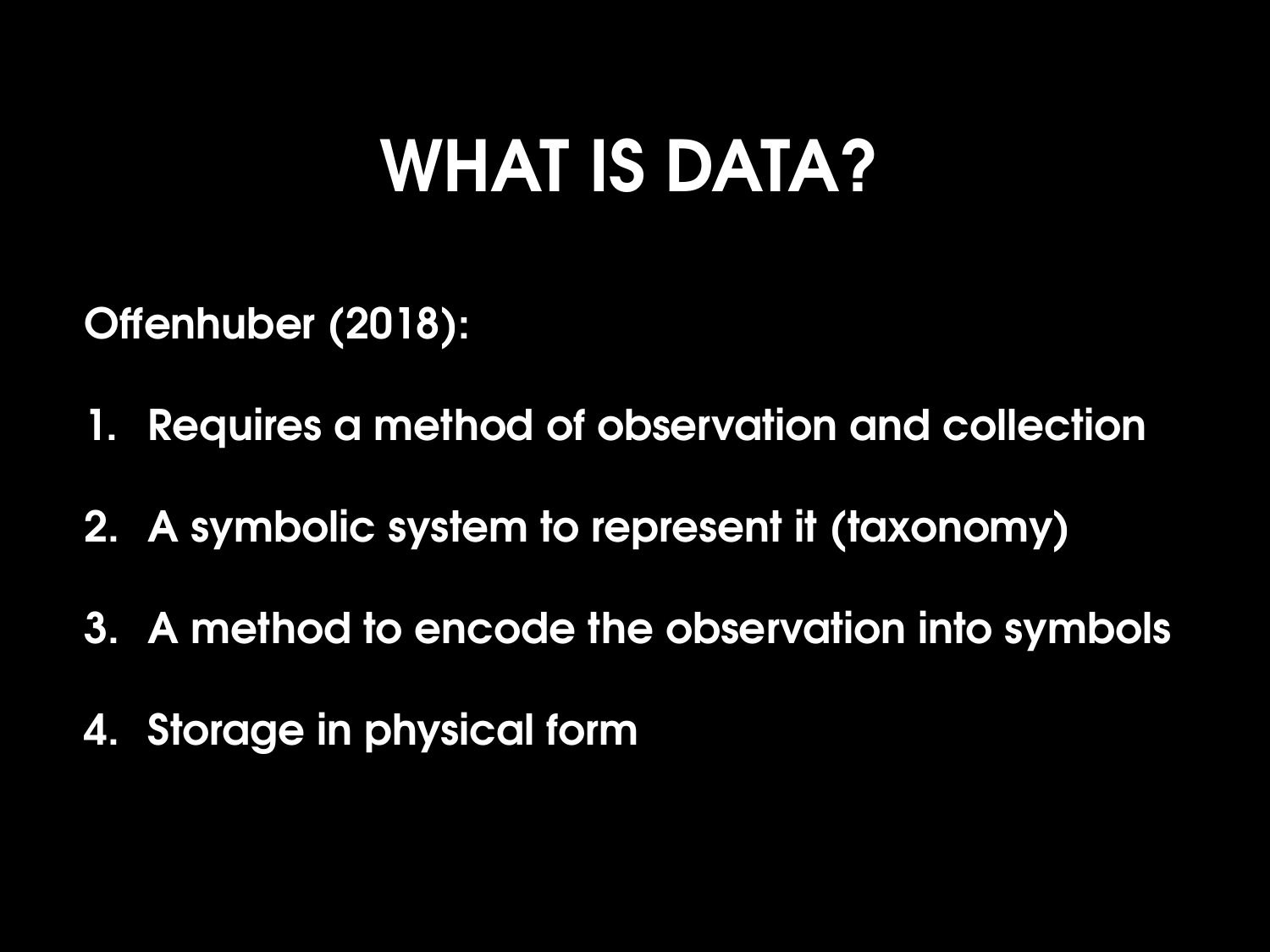

# What is data?
Offenhuber (2018):

Requires a method of observation and collection

A symbolic system to represent it (taxonomy)

A method to encode the observation into symbols

Storage in physical form